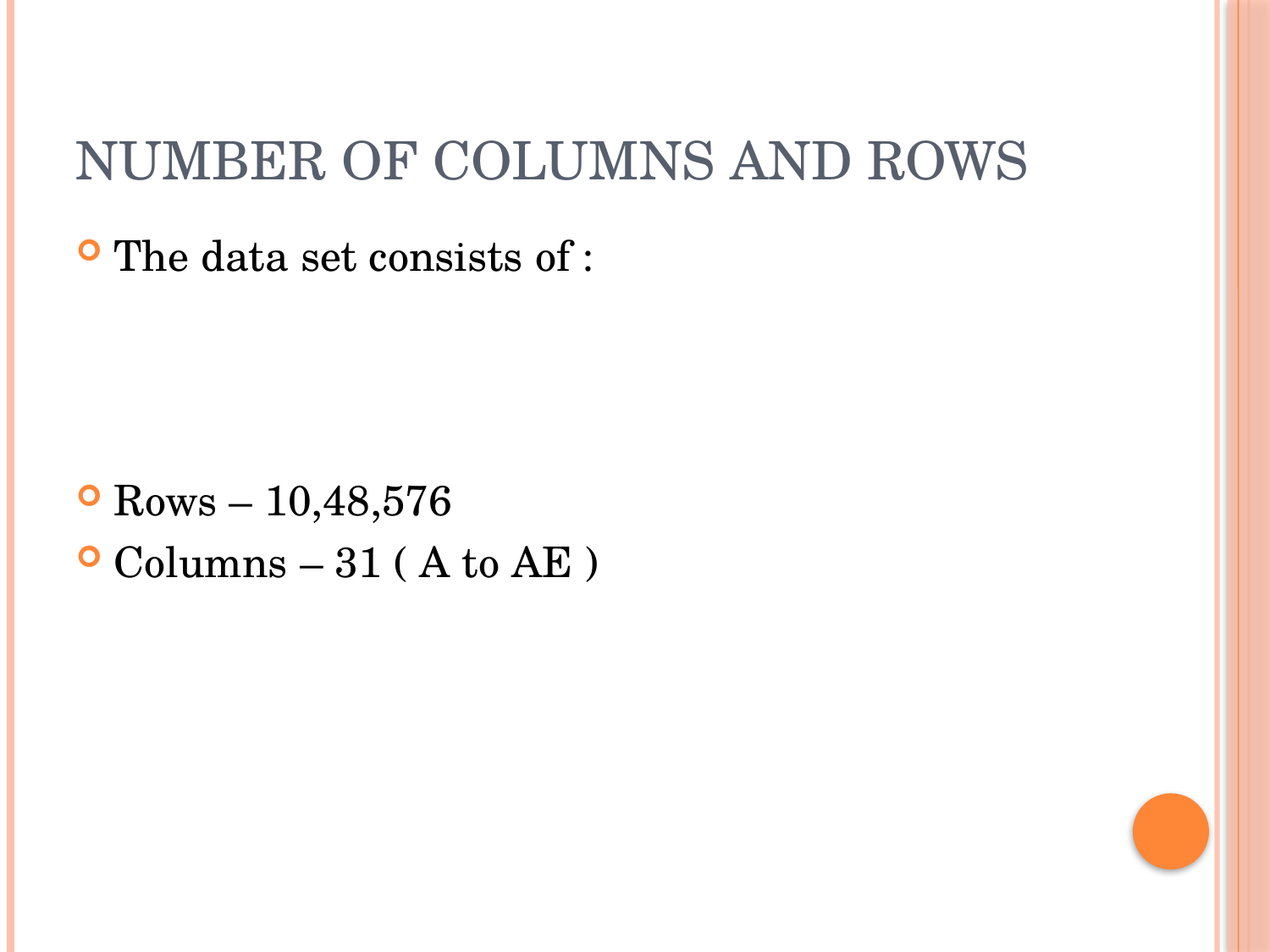

# Number of Columns and Rows
The data set consists of :

Rows – 10,48,576
Columns – 31 ( A to AE )